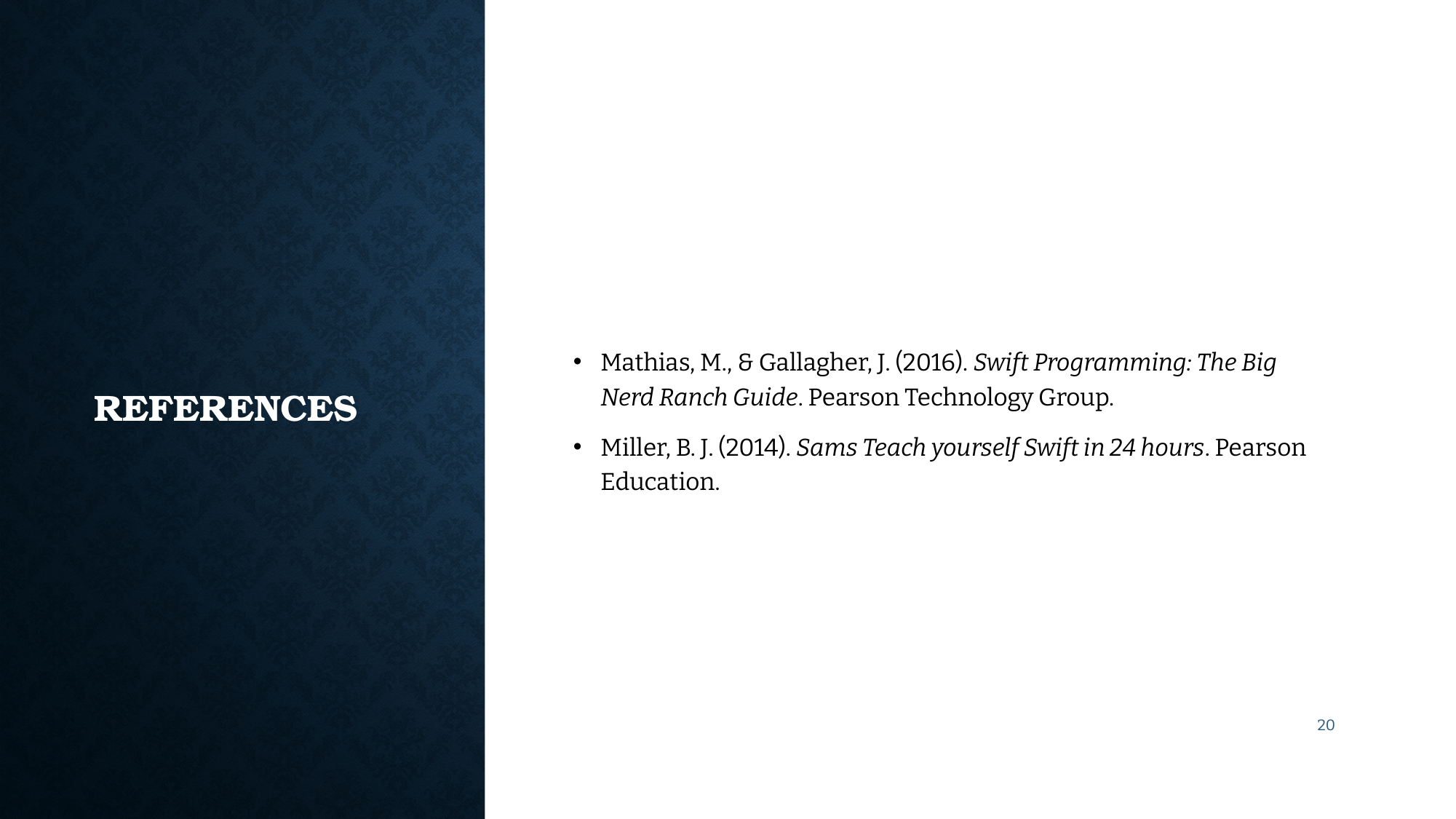

# References
Mathias, M., & Gallagher, J. (2016). Swift Programming: The Big Nerd Ranch Guide. Pearson Technology Group.
Miller, B. J. (2014). Sams Teach yourself Swift in 24 hours. Pearson Education.
20